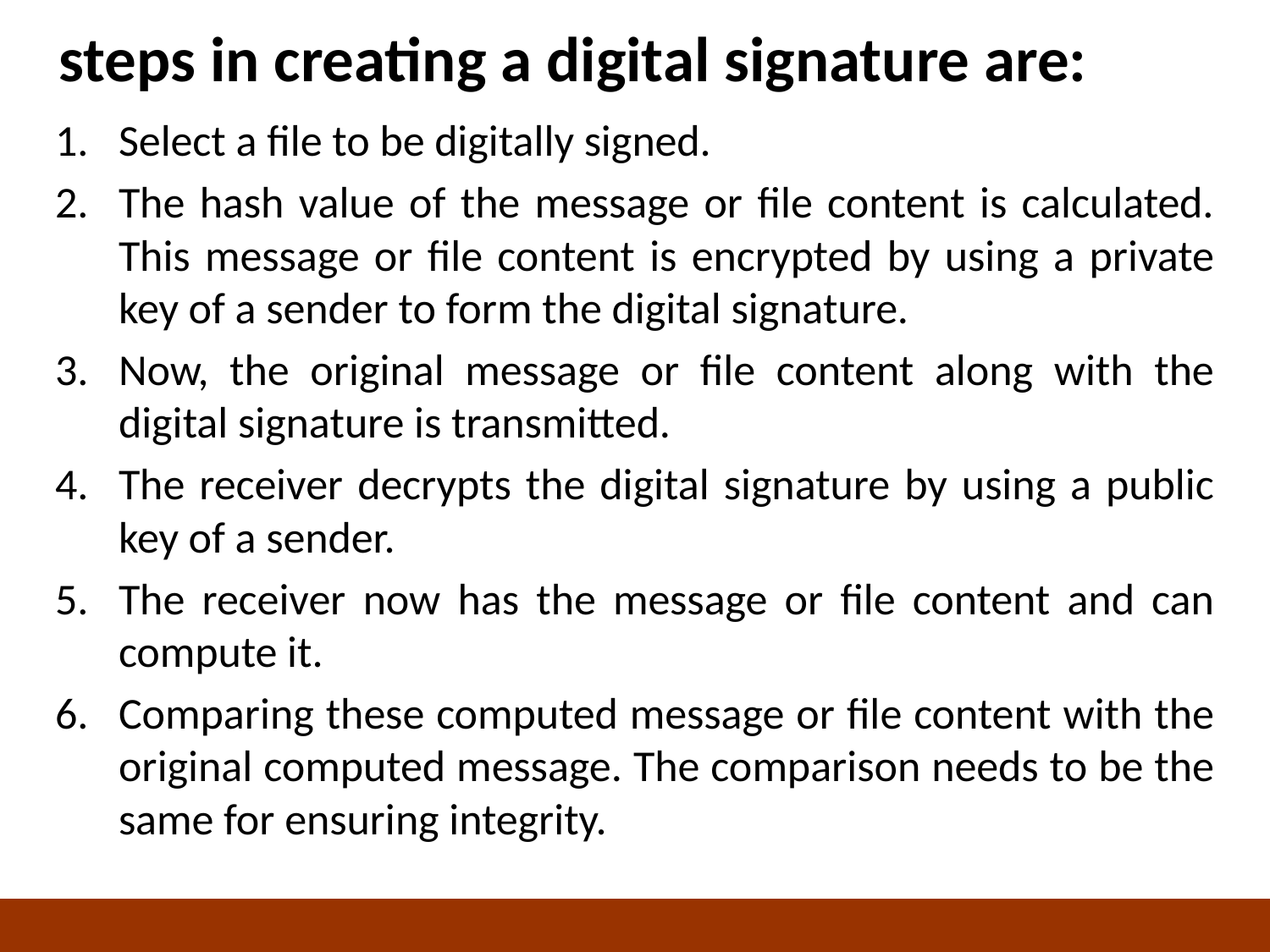

# steps in creating a digital signature are:
Select a file to be digitally signed.
The hash value of the message or file content is calculated. This message or file content is encrypted by using a private key of a sender to form the digital signature.
Now, the original message or file content along with the digital signature is transmitted.
The receiver decrypts the digital signature by using a public key of a sender.
The receiver now has the message or file content and can compute it.
Comparing these computed message or file content with the original computed message. The comparison needs to be the same for ensuring integrity.